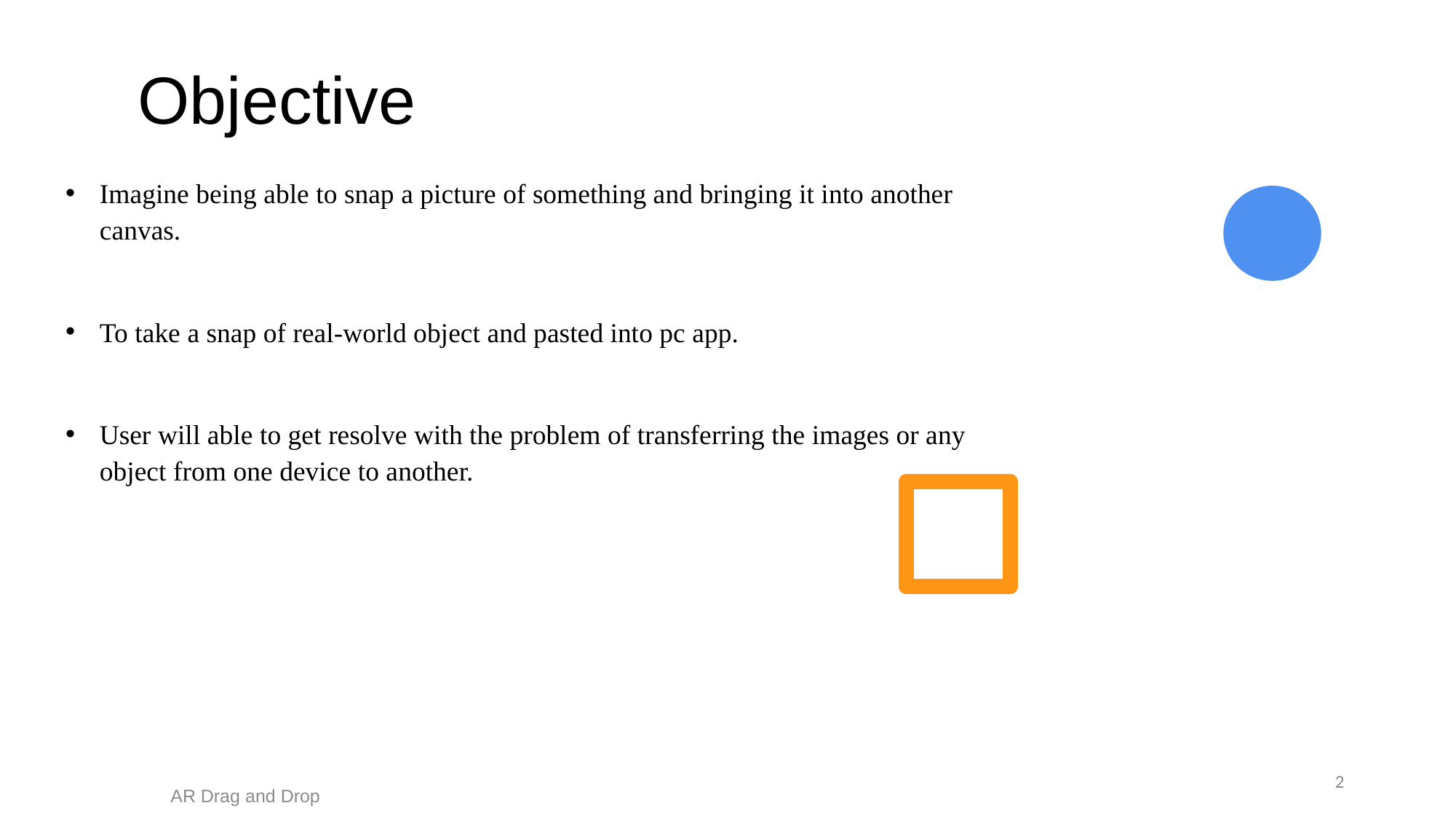

# Objective
Imagine being able to snap a picture of something and bringing it into another canvas.

To take a snap of real-world object and pasted into pc app.

User will able to get resolve with the problem of transferring the images or any object from one device to another.
2
AR Drag and Drop